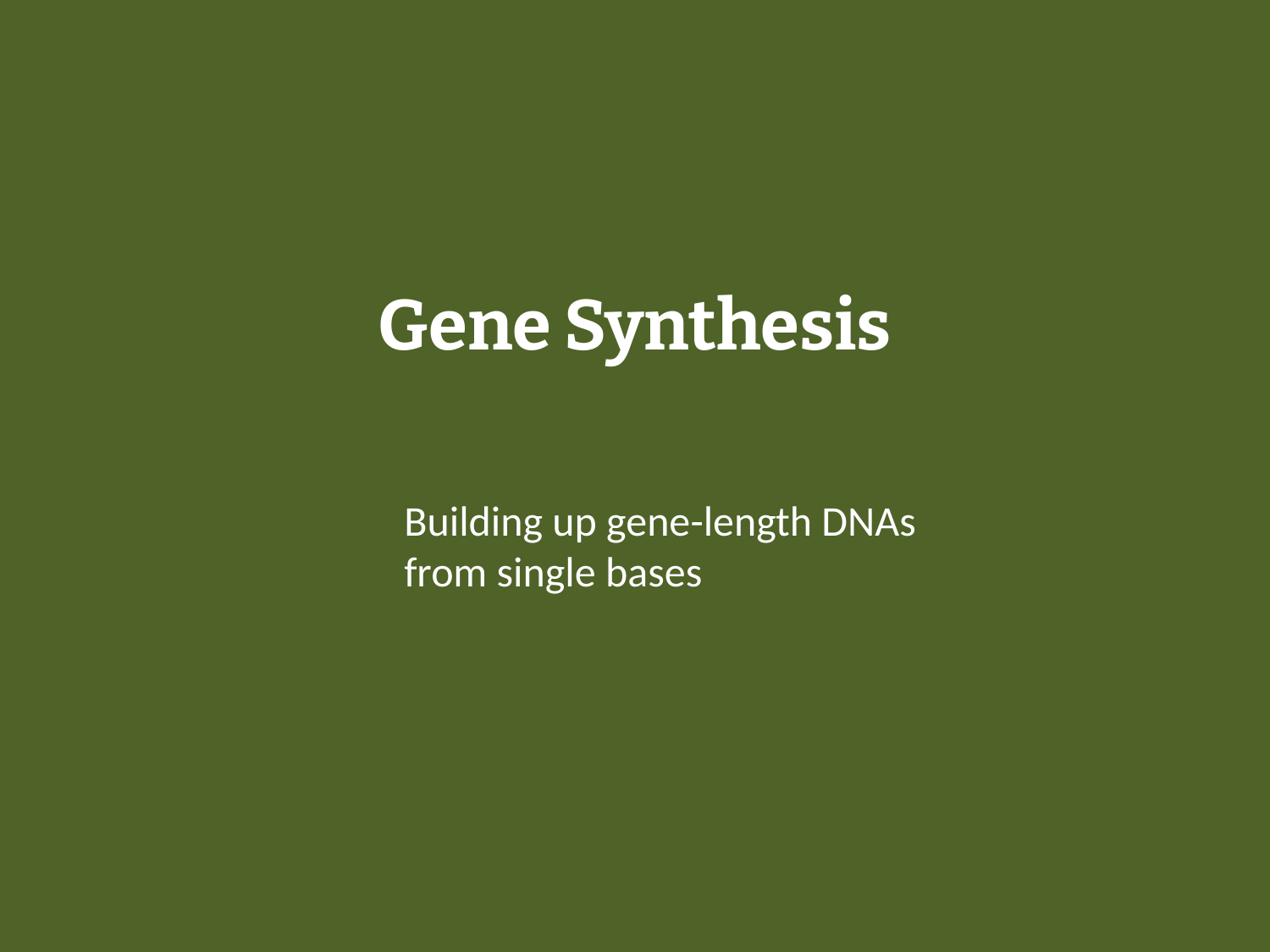

Gene Synthesis
Building up gene-length DNAs from single bases